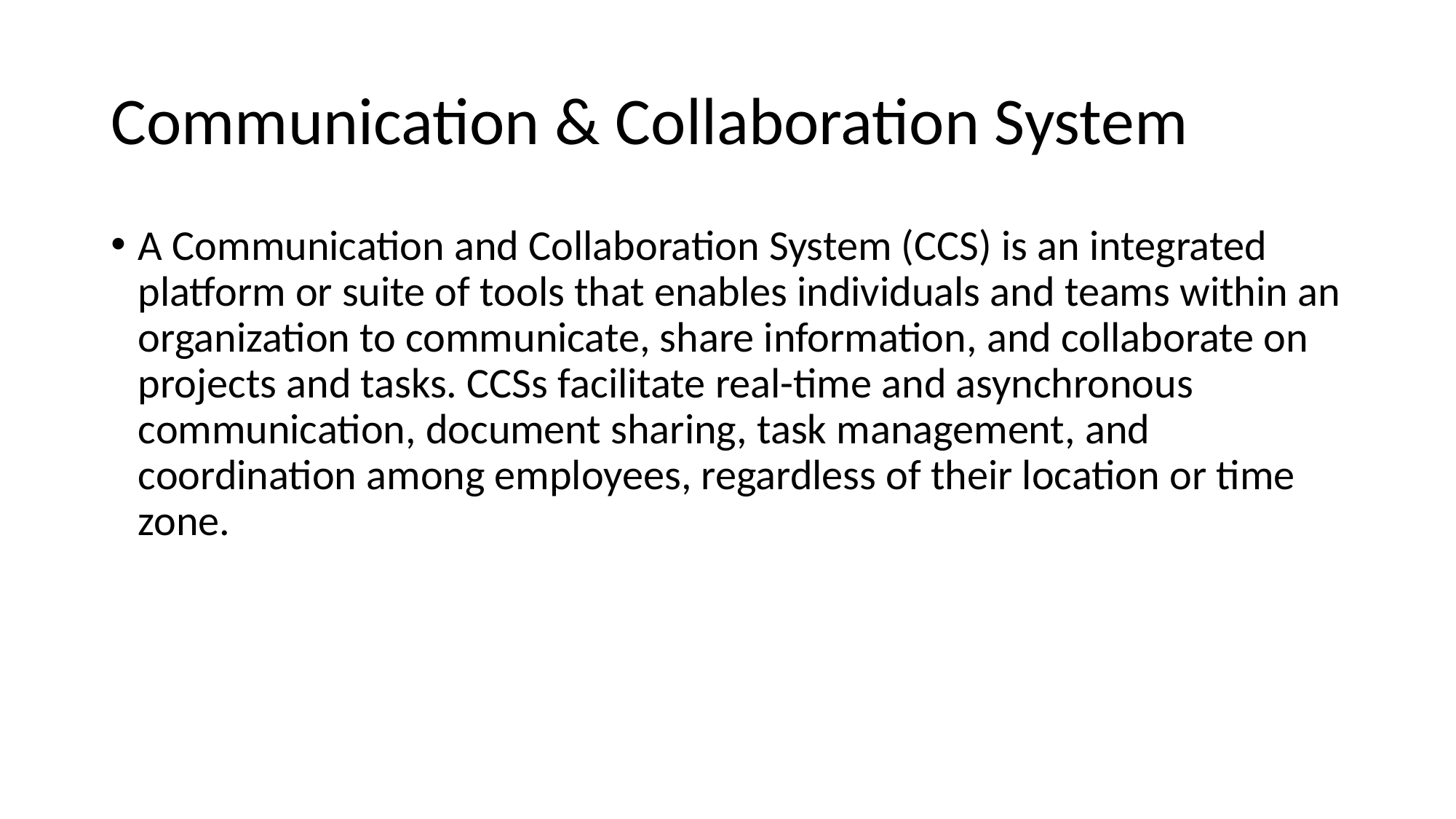

# Communication & Collaboration System
A Communication and Collaboration System (CCS) is an integrated platform or suite of tools that enables individuals and teams within an organization to communicate, share information, and collaborate on projects and tasks. CCSs facilitate real-time and asynchronous communication, document sharing, task management, and coordination among employees, regardless of their location or time zone.